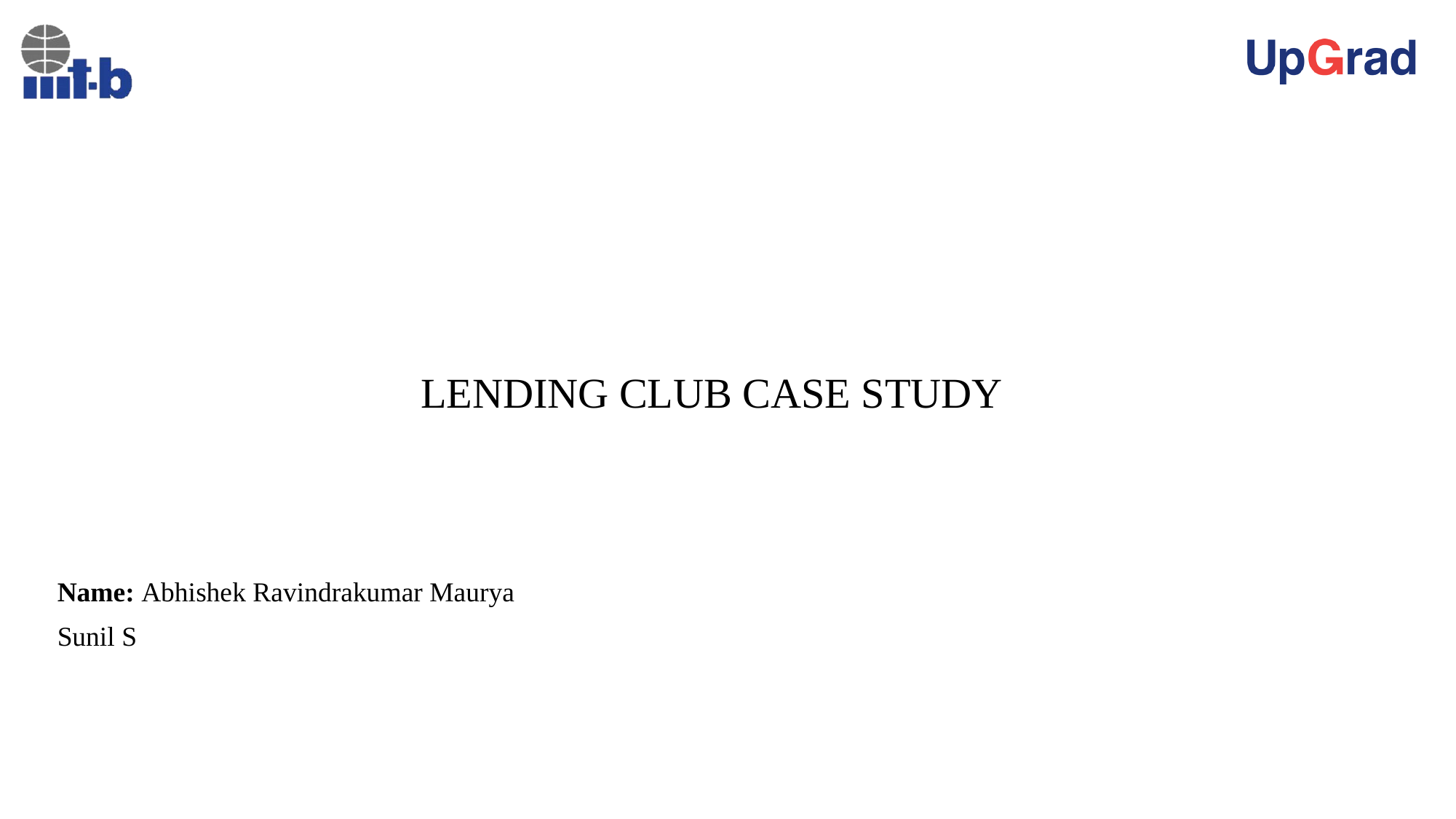

# LENDING CLUB CASE STUDY
Name: Abhishek Ravindrakumar Maurya
Sunil S